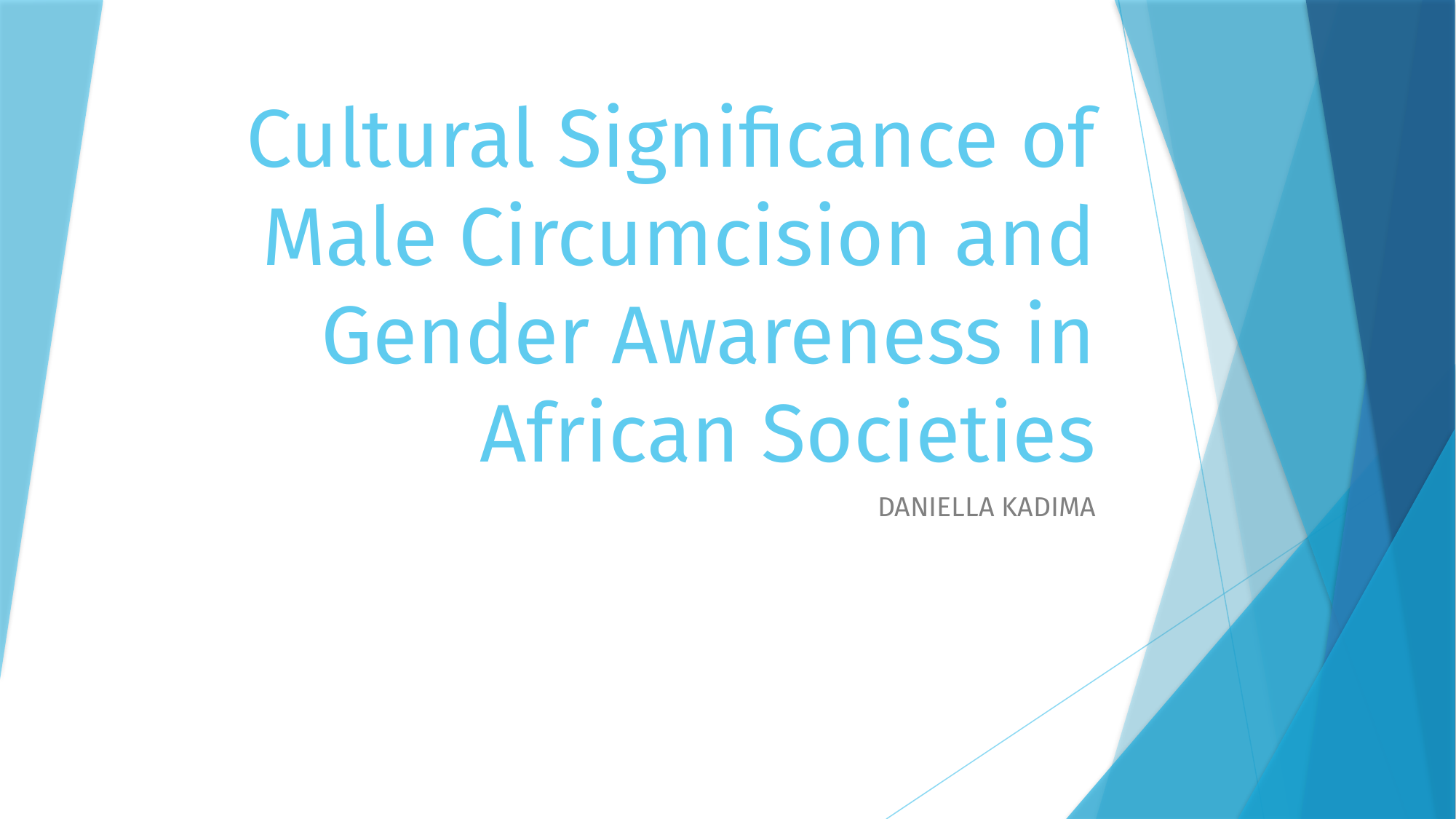

# Cultural Significance of Male Circumcision and Gender Awareness in African Societies
DANIELLA KADIMA